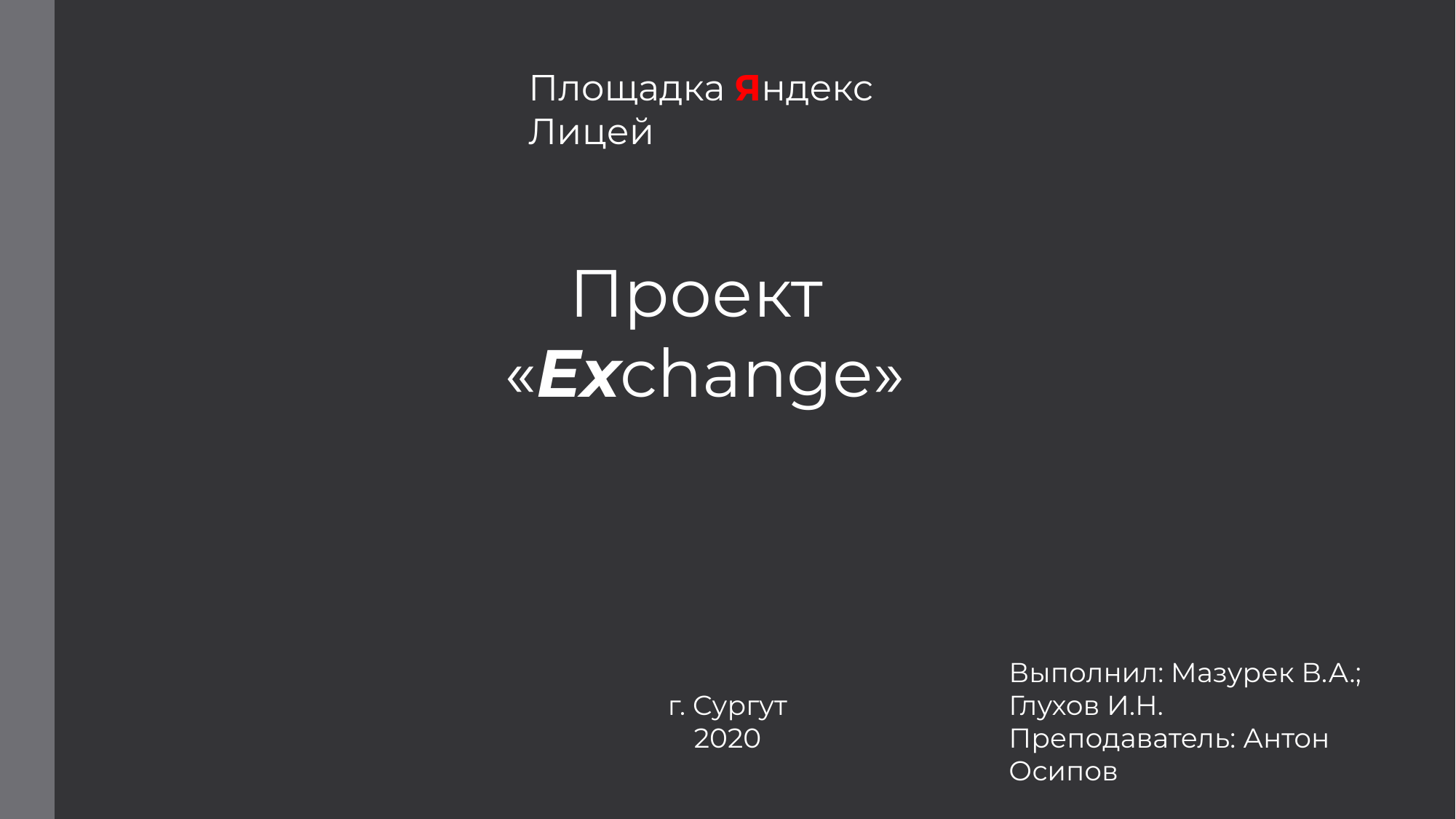

Площадка Яндекс Лицей
Проект
«Exchange»
Выполнил: Мазурек В.А.; Глухов И.Н.
Преподаватель: Антон  Осипов
г. Сургут
2020